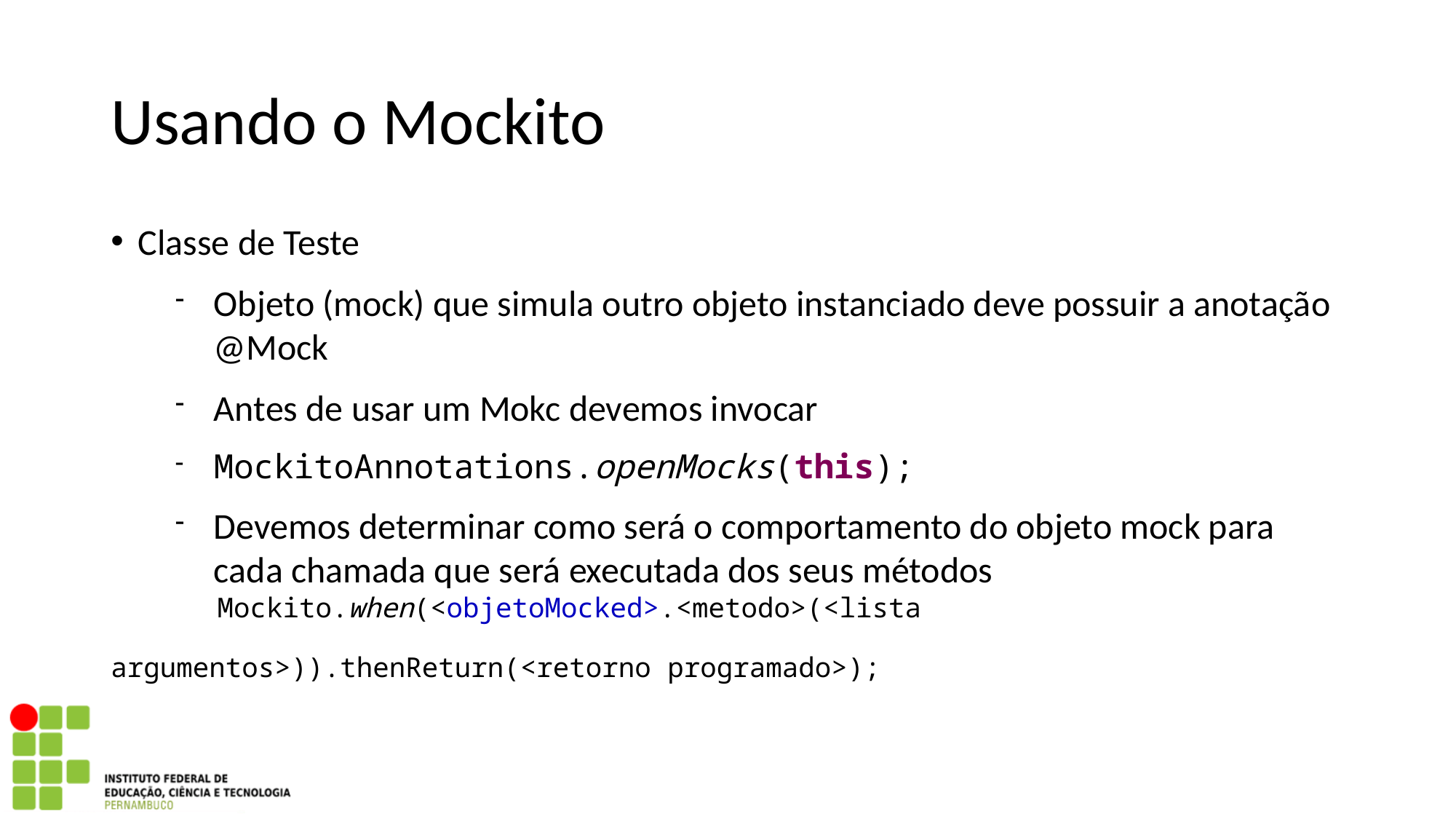

Usando o Mockito
Classe de Teste
Objeto (mock) que simula outro objeto instanciado deve possuir a anotação @Mock
Antes de usar um Mokc devemos invocar
MockitoAnnotations.openMocks(this);
Devemos determinar como será o comportamento do objeto mock para cada chamada que será executada dos seus métodos
         Mockito.when(<objetoMocked>.<metodo>(<lista argumentos>)).thenReturn(<retorno programado>);